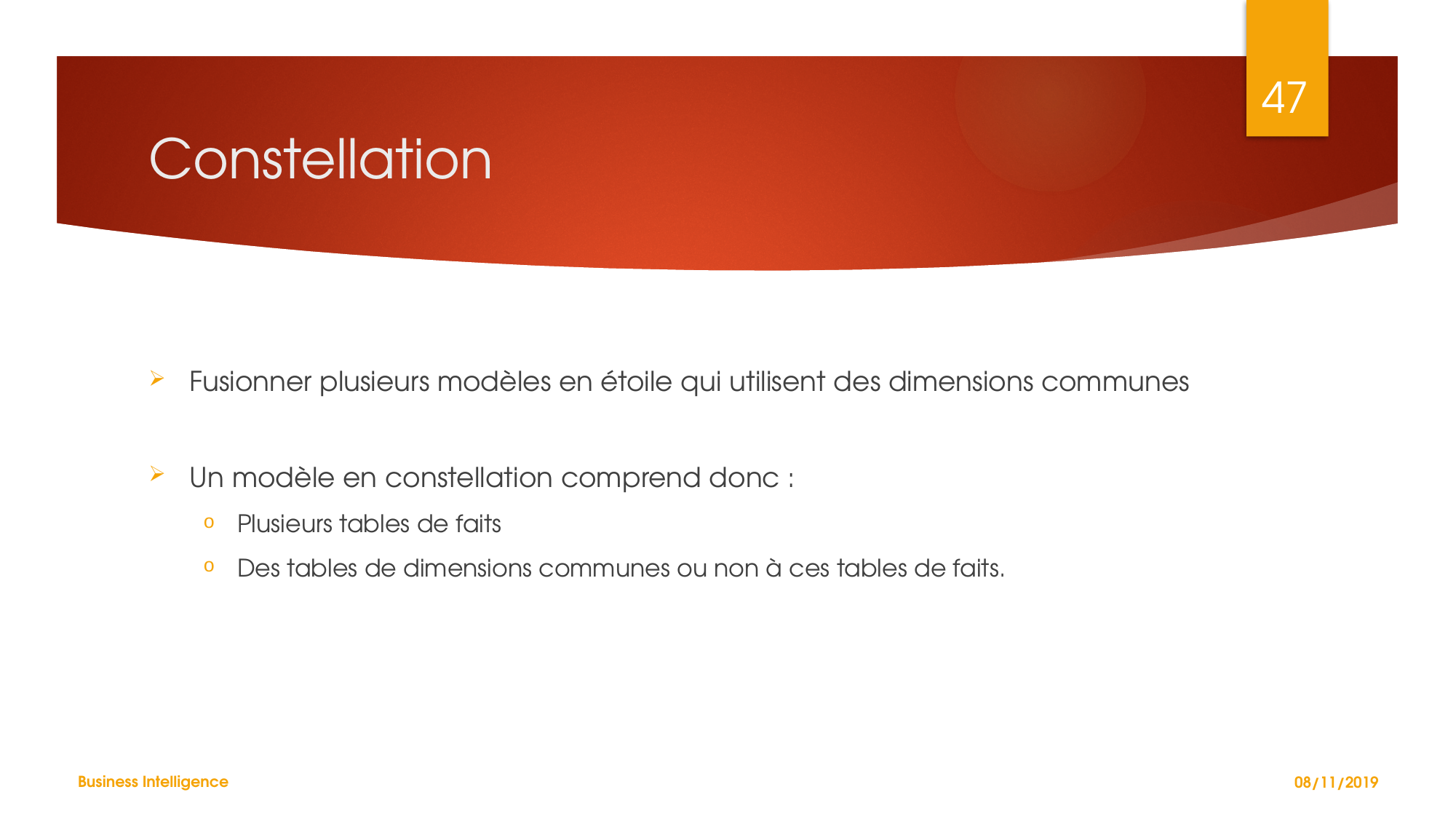

47
# Constellation

Fusionner plusieurs modèles en étoile qui utilisent des dimensions communes

Un modèle en constellation comprend donc :
Plusieurs tables de faits
Des tables de dimensions communes ou non à ces tables de faits.

Business Intelligence
08/11/2019